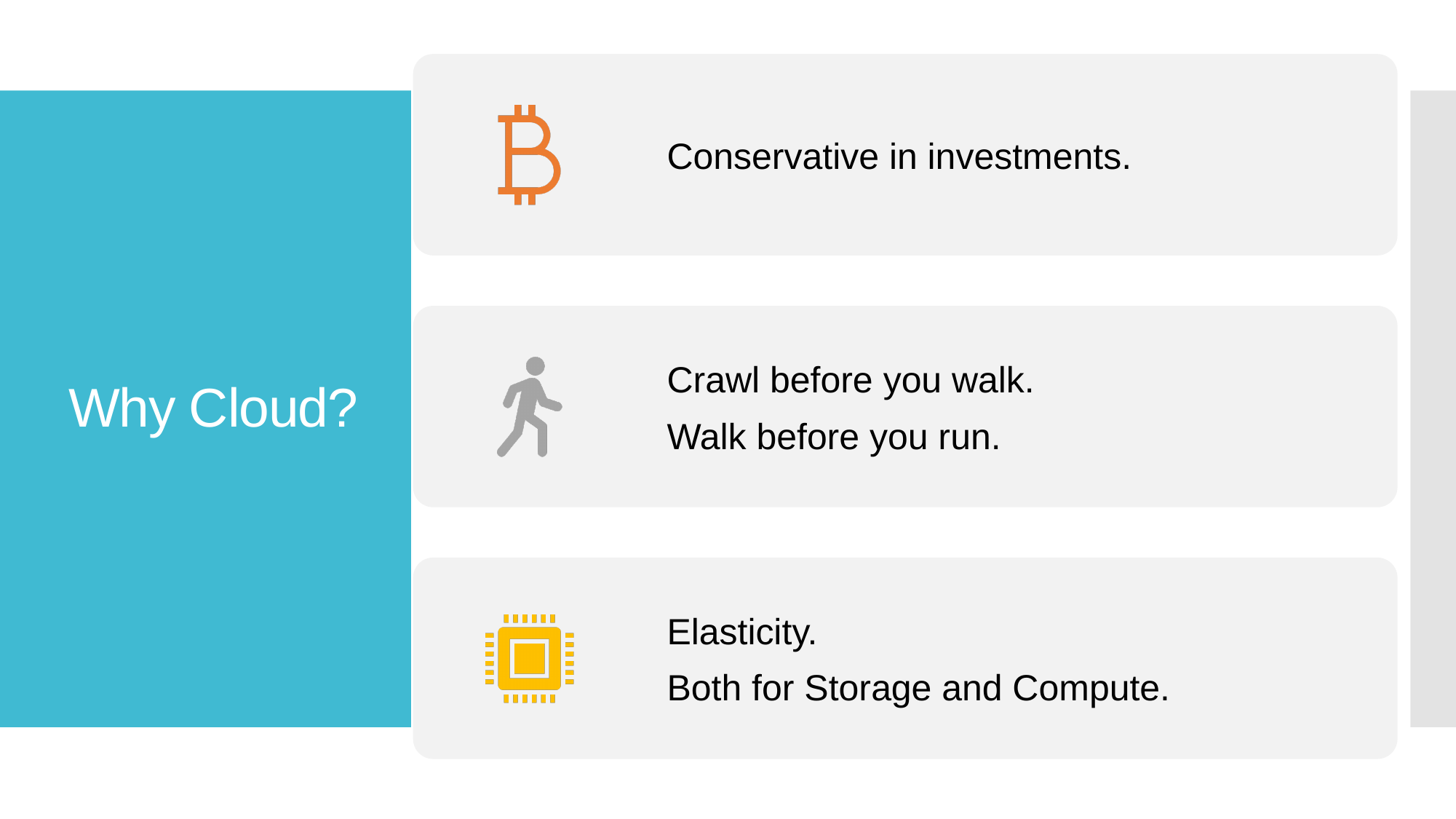

Conservative in investments.
Crawl before you walk.
Walk before you run.
Elasticity.
Both for Storage and Compute.
# Why Cloud?